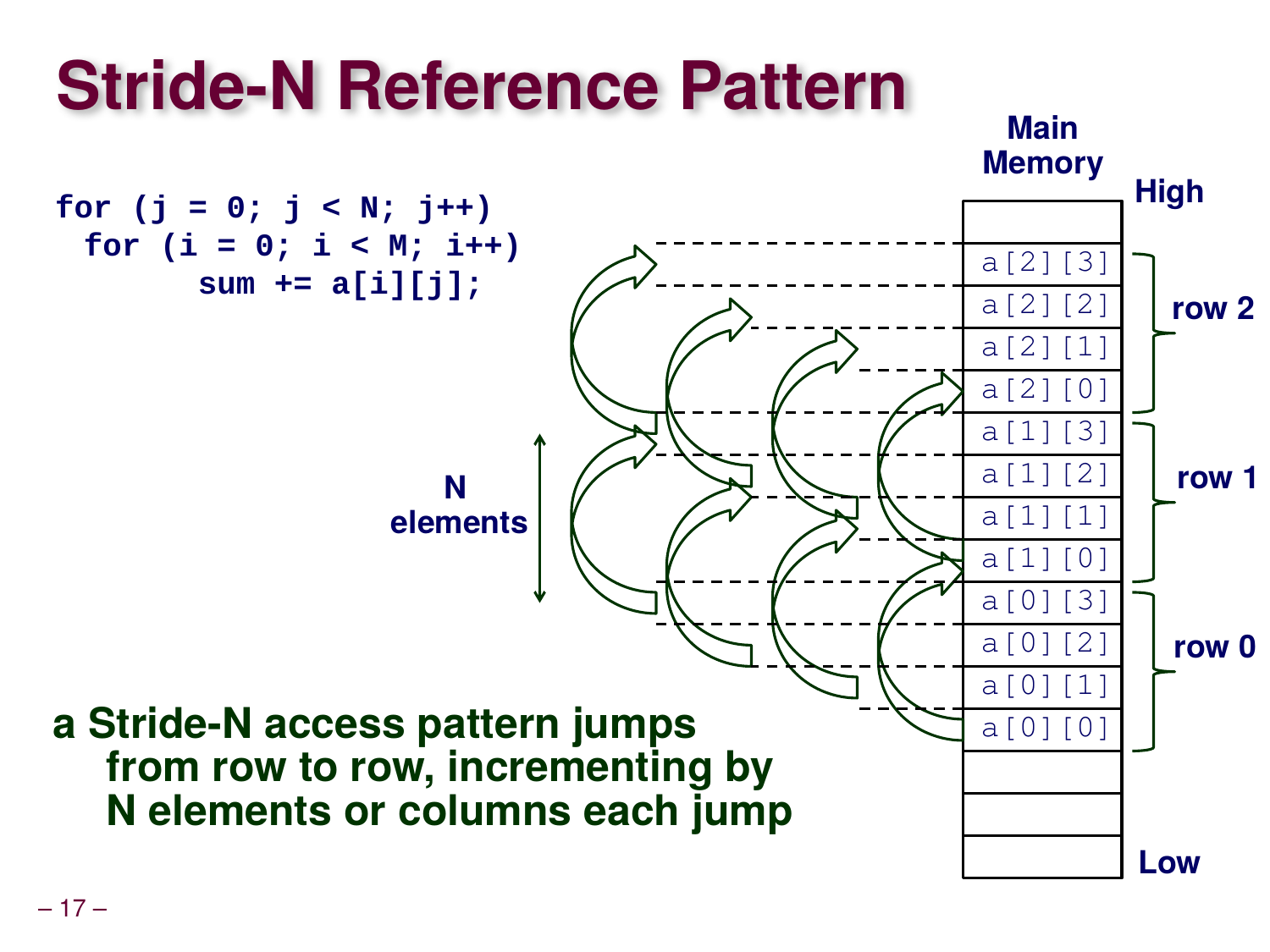

# Stride-N Reference Pattern
Main
Memory
High
for (j = 0; j < N; j++)
   for (i = 0; i < M; i++)
       sum += a[i][j];

a[2][3]

a[2][2]

row 2

a[2][1]

a[2][0]

a[1][3]

a[1][2]

row 1
N
elements
a[1][1]

a[1][0]

a[0][3]

a[0][2]

row 0
a[0][1]

a Stride-N access pattern jumps from row to row, incrementing by N elements or columns each jump
a[0][0]

Low